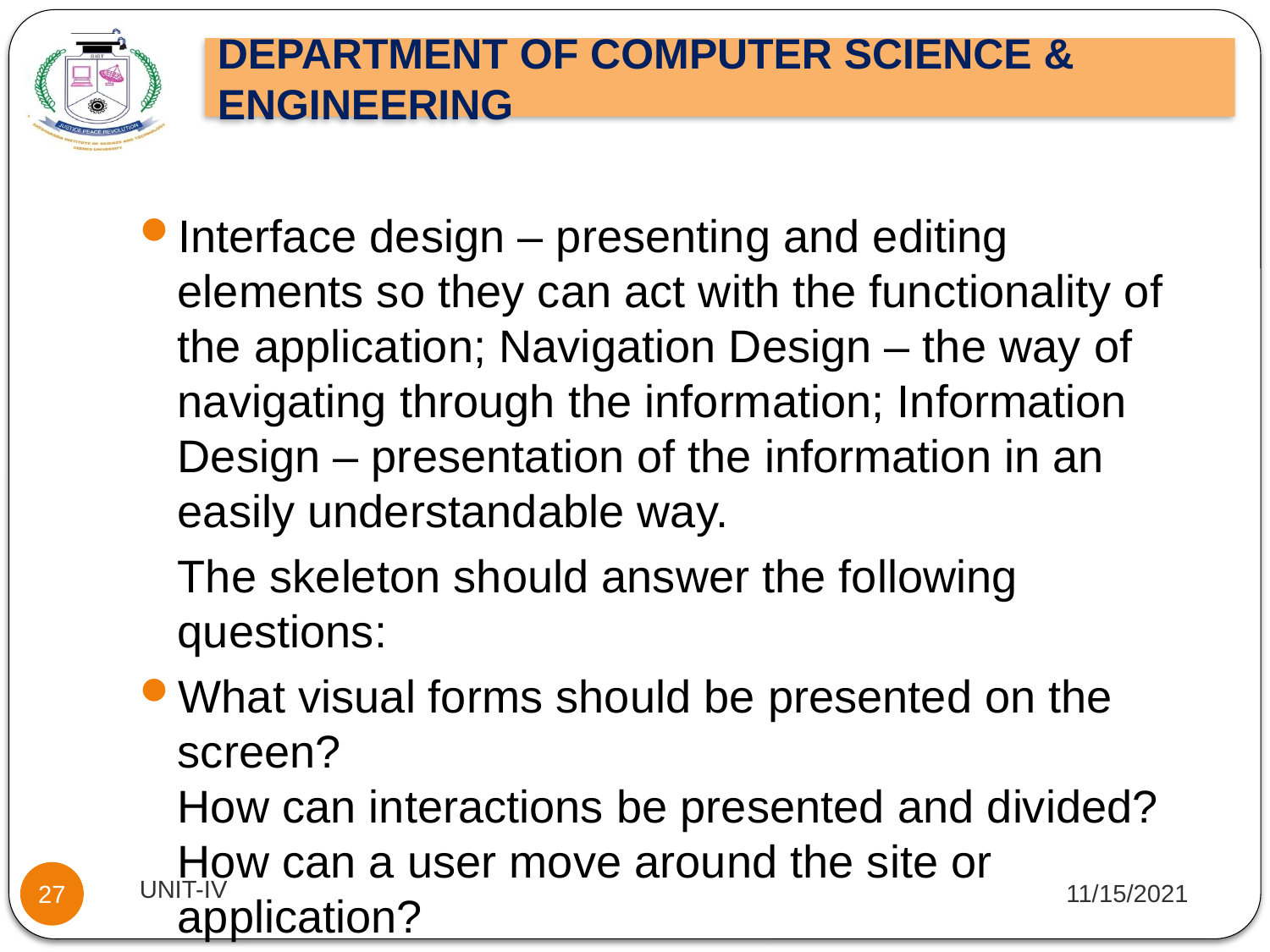

#

Interface design – presenting and editing elements so they can act with the functionality of the application; Navigation Design – the way of navigating through the information; Information Design – presentation of the information in an easily understandable way.
   The skeleton should answer the following questions:
What visual forms should be presented on the screen?
How can interactions be presented and divided?
How can a user move around the site or application?
How can the content be clearly presented?

UNIT-IV
11/15/2021
27